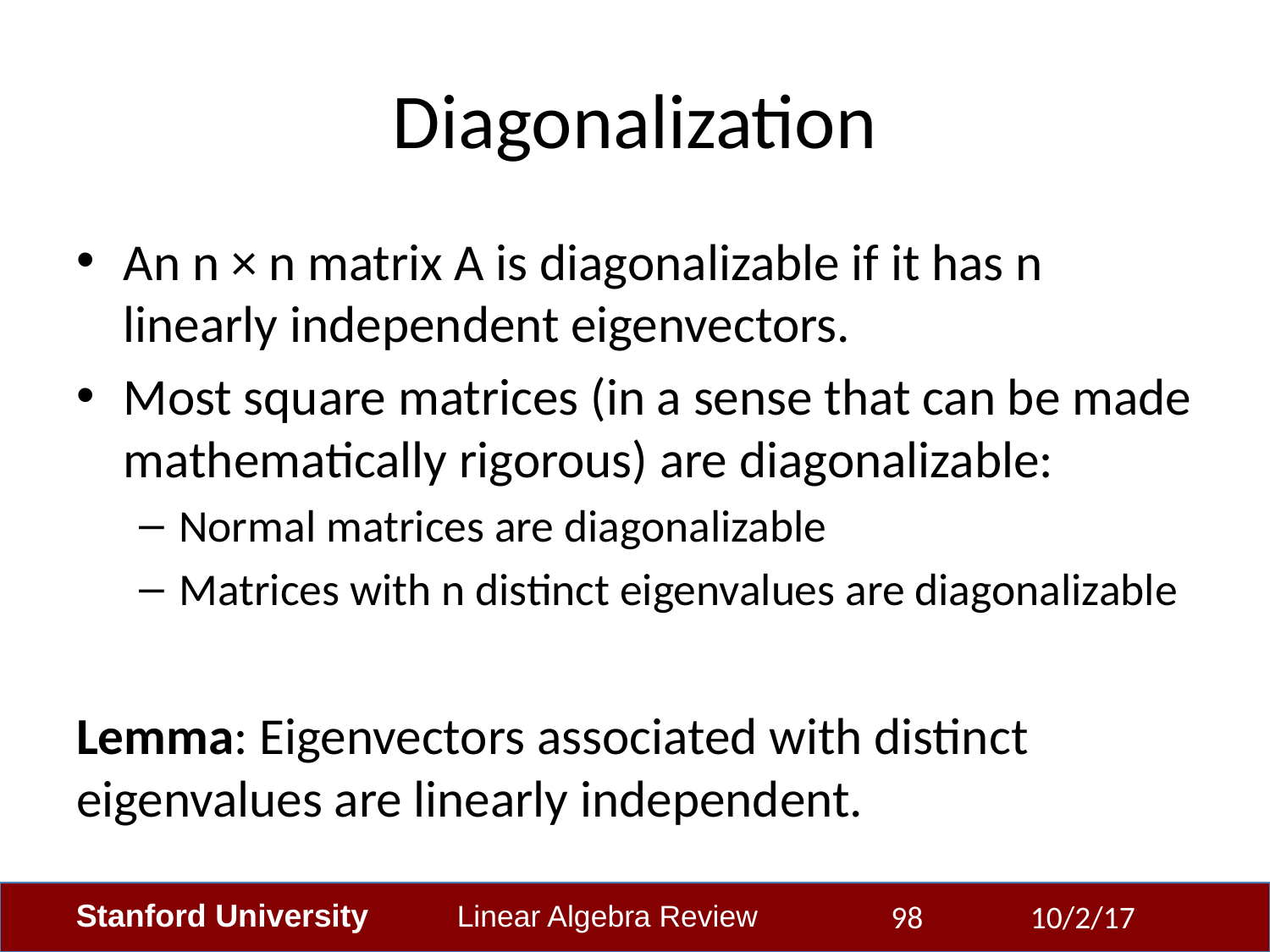

# Diagonalization
An n × n matrix A is diagonalizable if it has n linearly independent eigenvectors.
Most square matrices (in a sense that can be made mathematically rigorous) are diagonalizable:
Normal matrices are diagonalizable
Matrices with n distinct eigenvalues are diagonalizable

Lemma: Eigenvectors associated with distinct eigenvalues are linearly independent.
98
10/2/17